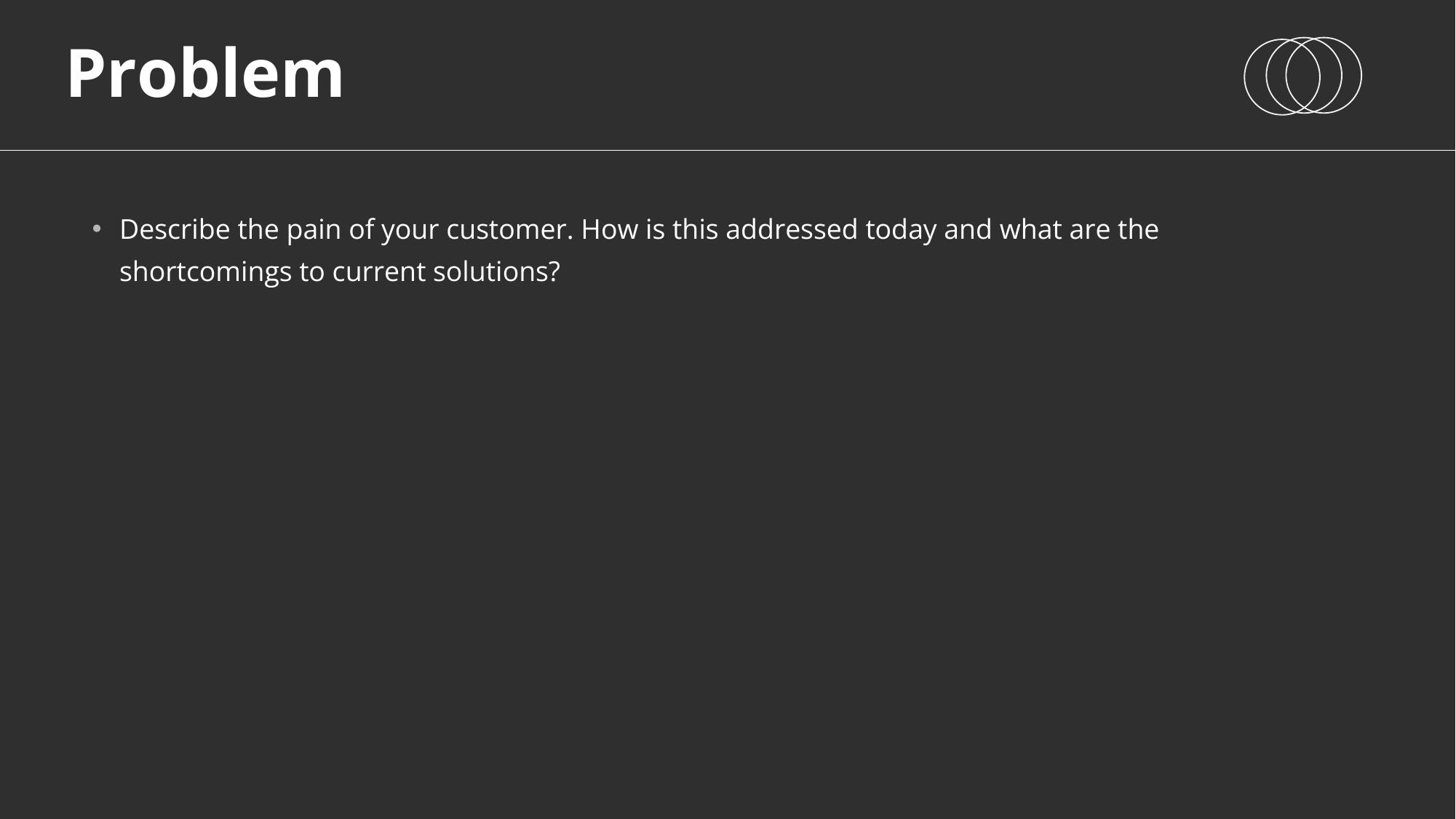

# Problem

Describe the pain of your customer. How is this addressed today and what are the shortcomings to current solutions?